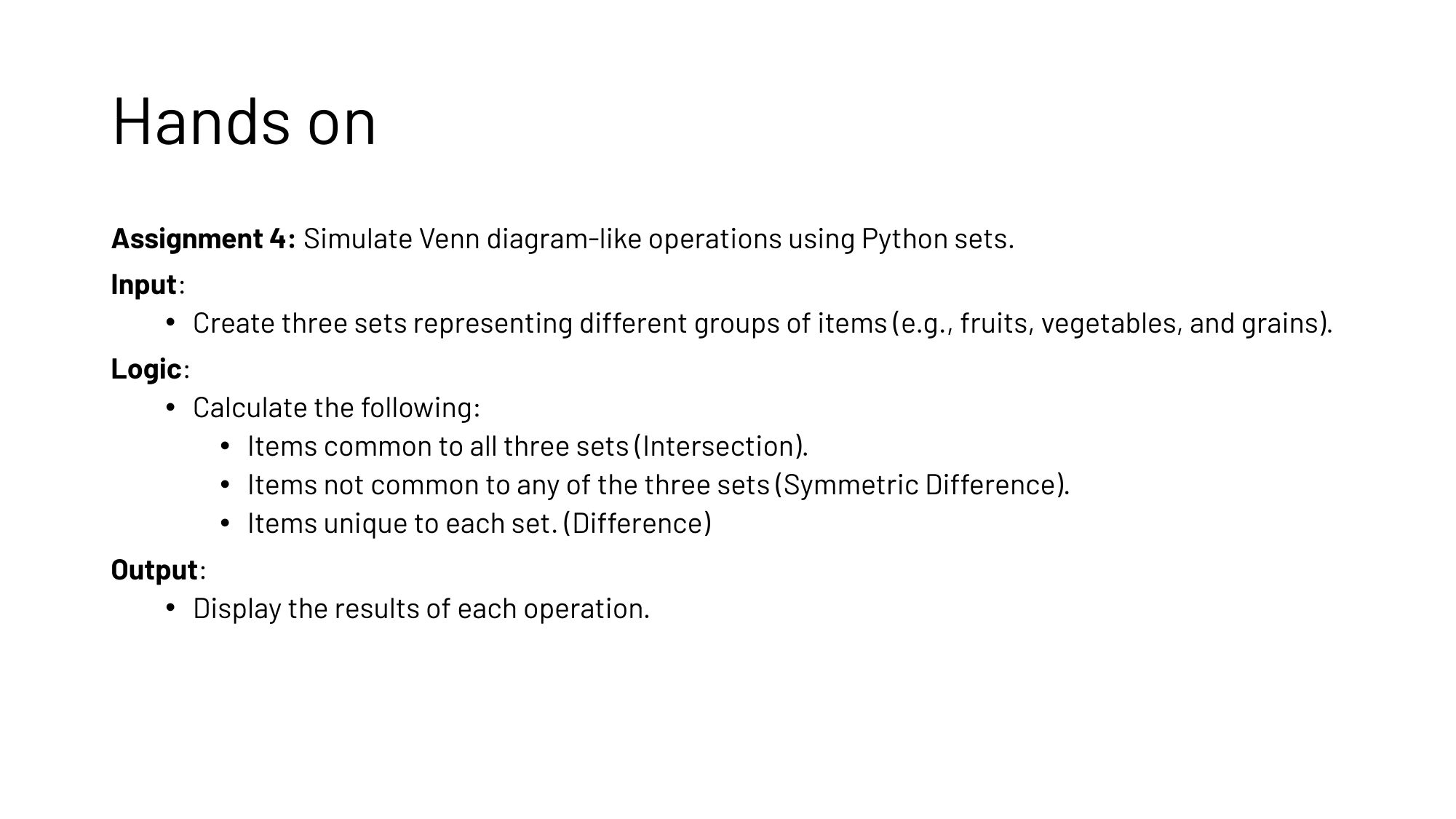

# Hands on
Assignment 4: Simulate Venn diagram-like operations using Python sets.
Input:
Create three sets representing different groups of items (e.g., fruits, vegetables, and grains).
Logic:
Calculate the following:
Items common to all three sets (Intersection).
Items not common to any of the three sets (Symmetric Difference).
Items unique to each set. (Difference)
Output:
Display the results of each operation.